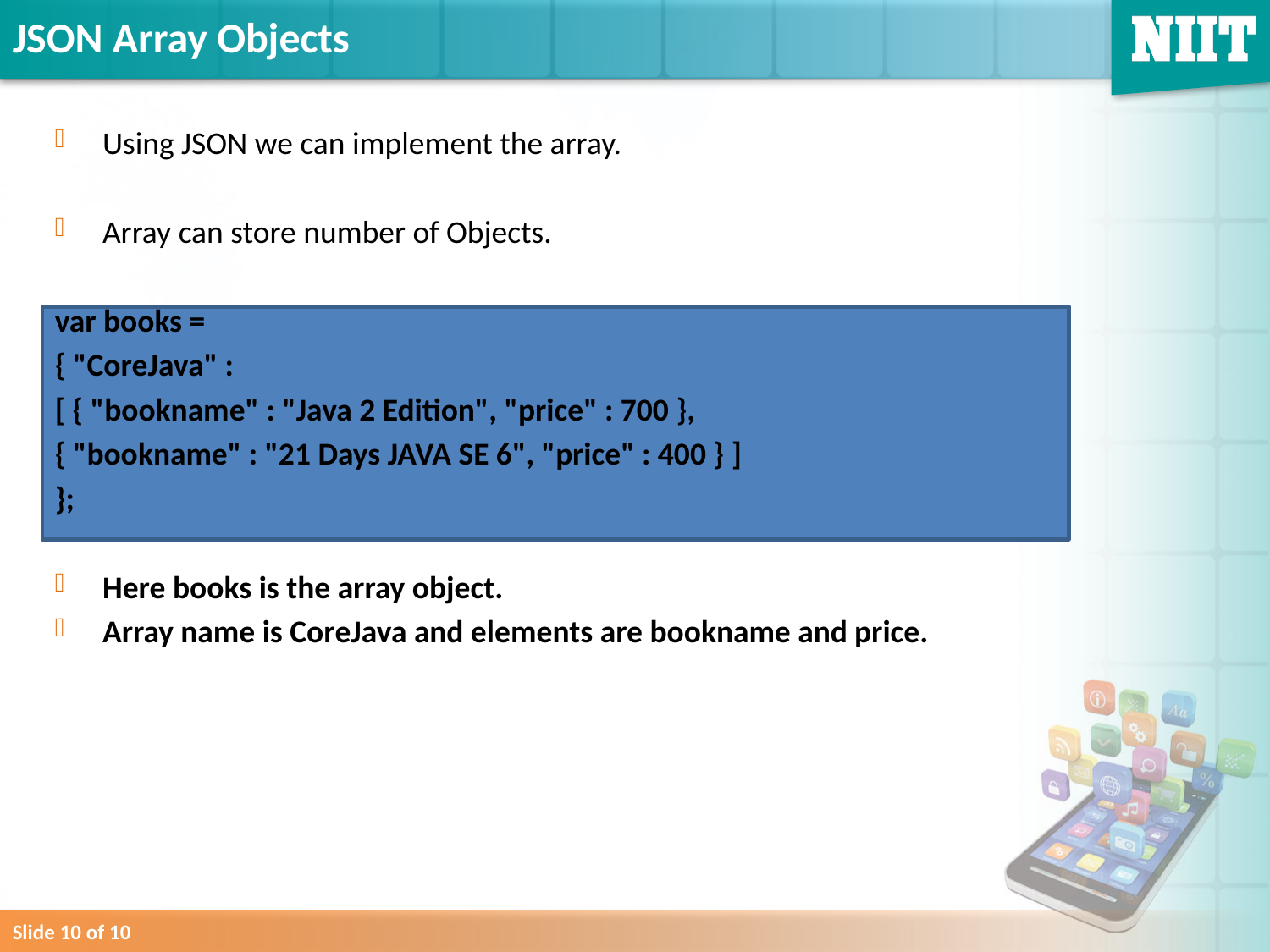

# JSON Array Objects
Using JSON we can implement the array.

Array can store number of Objects.

var books =
{ "CoreJava" :
[ { "bookname" : "Java 2 Edition", "price" : 700 },
{ "bookname" : "21 Days JAVA SE 6", "price" : 400 } ]
};

Here books is the array object.
Array name is CoreJava and elements are bookname and price.